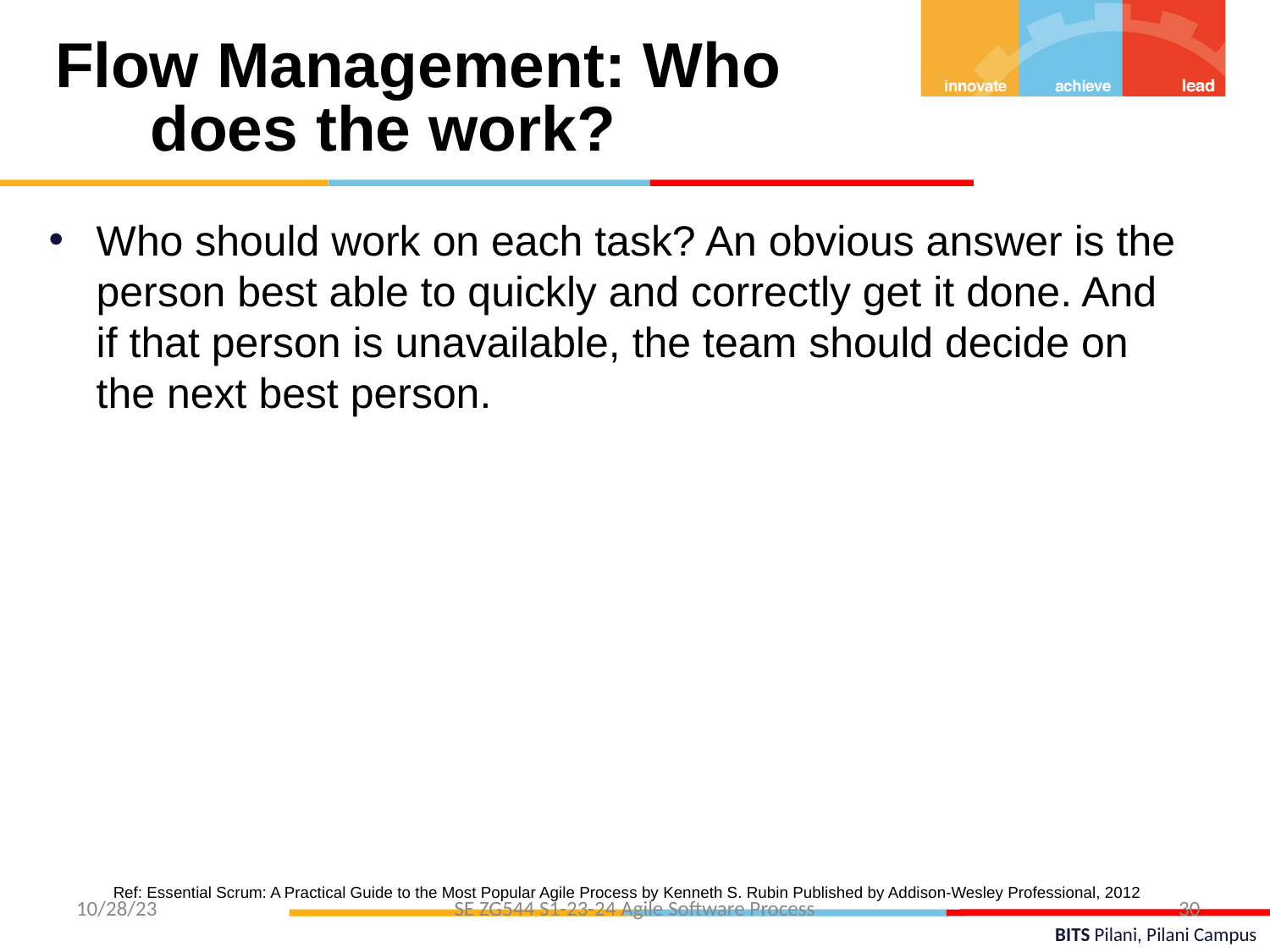

Flow Management: Who does the work?
Who should work on each task? An obvious answer is the person best able to quickly and correctly get it done. And if that person is unavailable, the team should decide on the next best person.
Ref: Essential Scrum: A Practical Guide to the Most Popular Agile Process by Kenneth S. Rubin Published by Addison-Wesley Professional, 2012
30
10/28/23
SE ZG544 S1-23-24 Agile Software Process